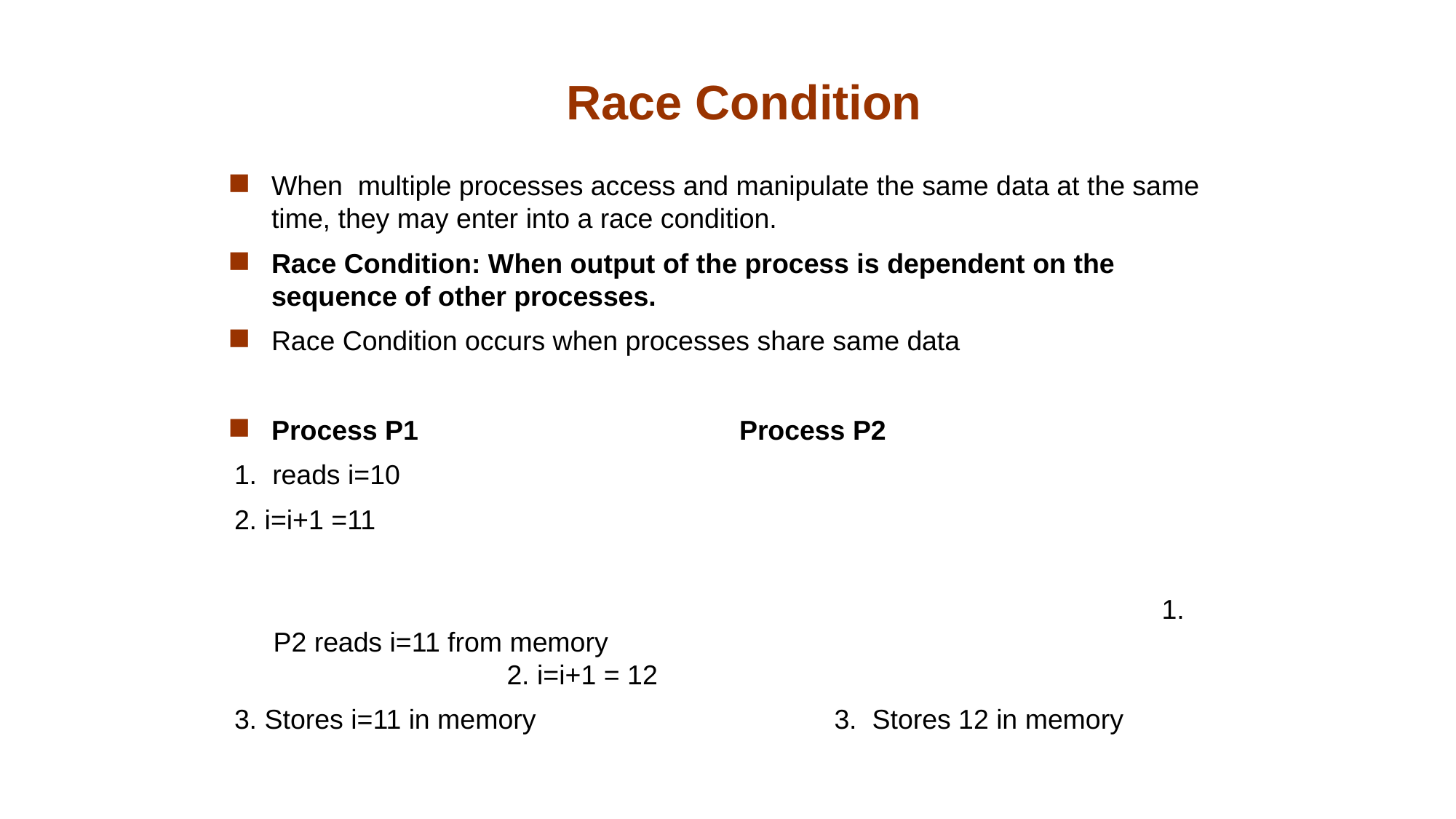

Race Condition
When  multiple processes access and manipulate the same data at the same time, they may enter into a race condition.
Race Condition: When output of the process is dependent on the sequence of other processes.
Race Condition occurs when processes share same data

Process P1						Process P2
1.  reads i=10
2. i=i+1 =11

						 			  1. P2 reads i=11 from memory 					  		  2. i=i+1 = 12
3. Stores i=11 in memory			  3.  Stores 12 in memory